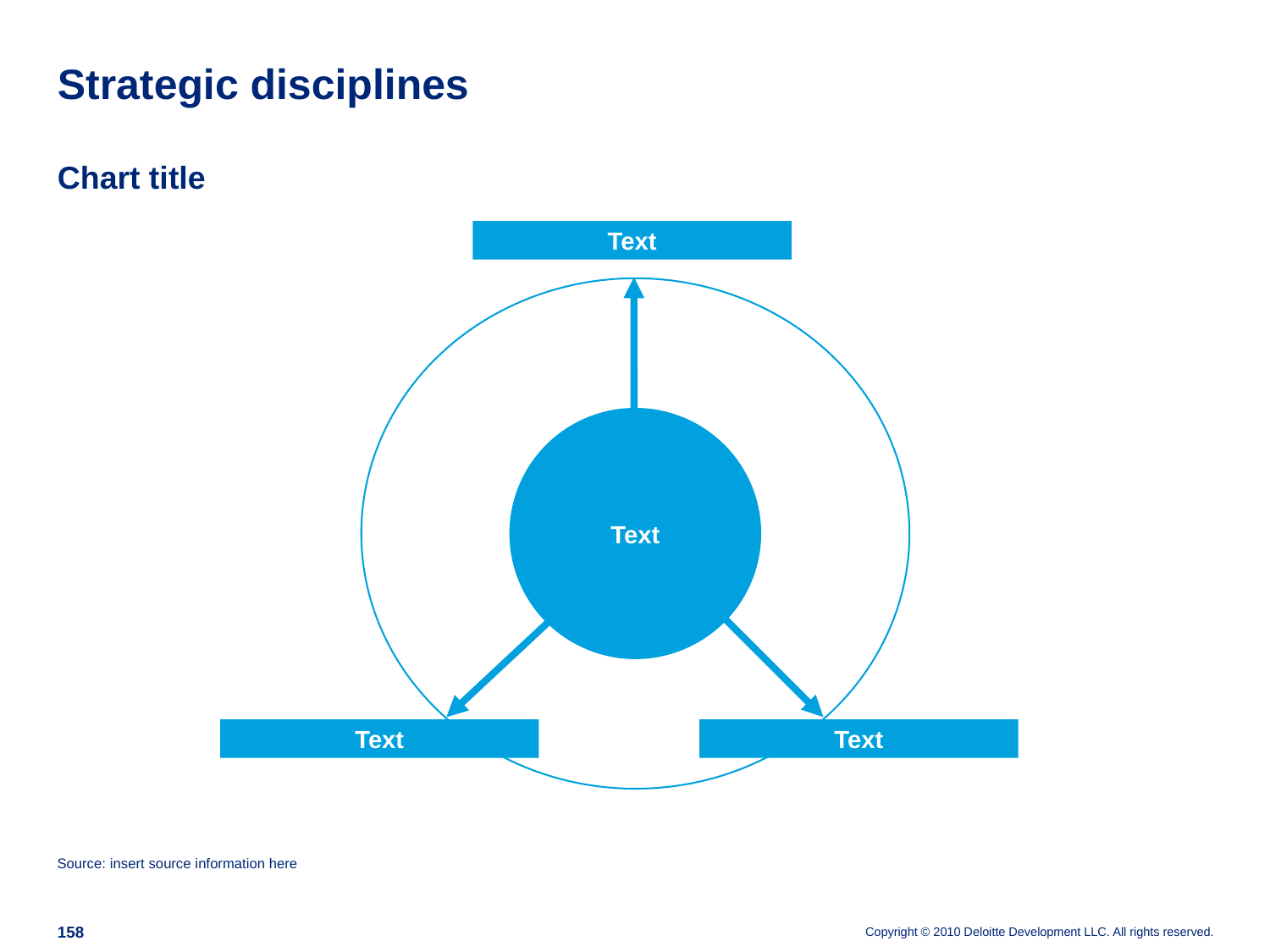

# Strategic disciplines
Chart title
Text

Text
…

Text
Text
Source: insert source information here